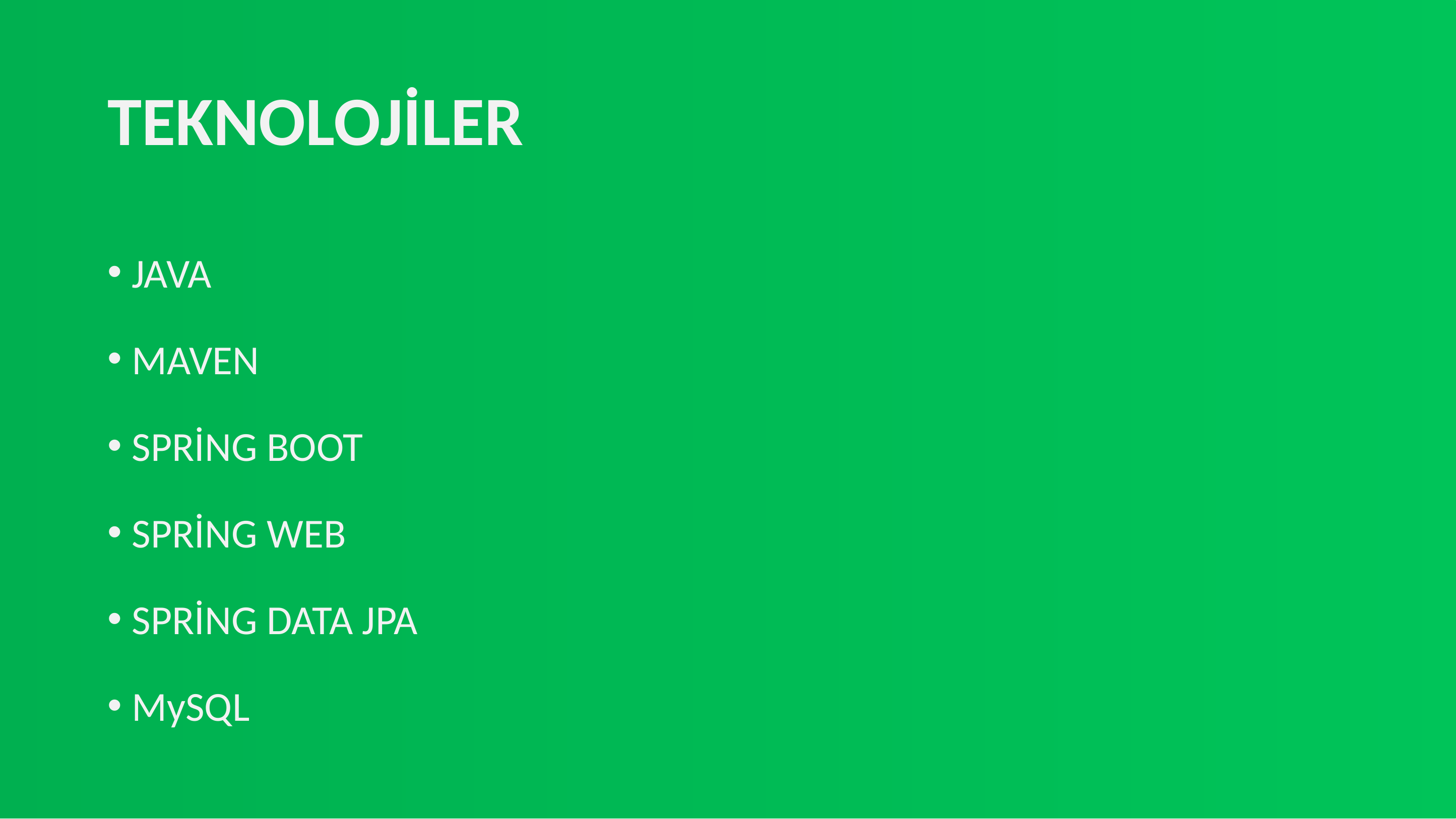

# TEKNOLOJİLER
JAVA
MAVEN
SPRİNG BOOT
SPRİNG WEB
SPRİNG DATA JPA
MySQL